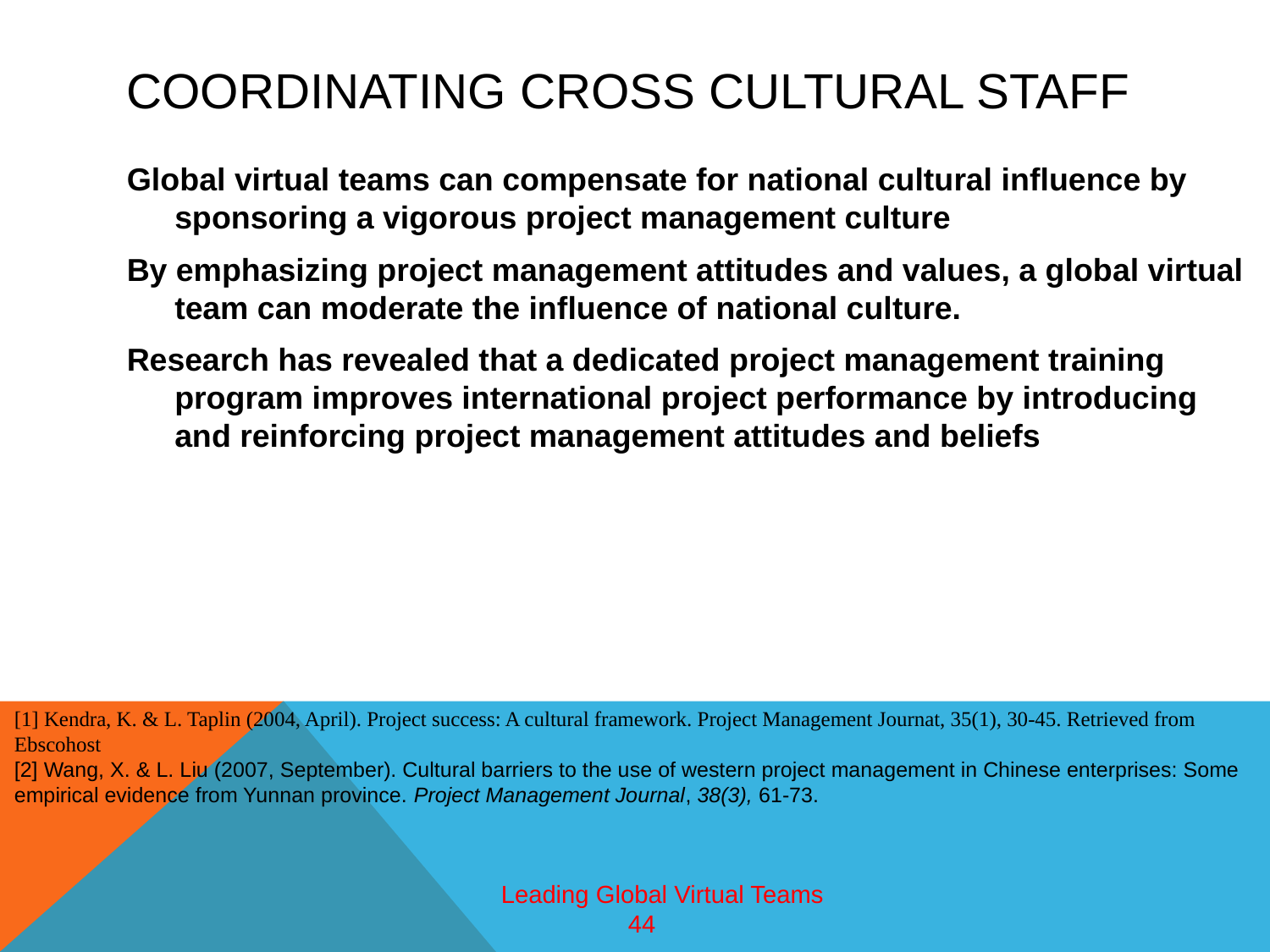

# coordinating cross cultural staff
Global virtual teams can compensate for national cultural influence by sponsoring a vigorous project management culture
By emphasizing project management attitudes and values, a global virtual team can moderate the influence of national culture.
Research has revealed that a dedicated project management training program improves international project performance by introducing and reinforcing project management attitudes and beliefs
[1] Kendra, K. & L. Taplin (2004, April). Project success: A cultural framework. Project Management Journat, 35(1), 30-45. Retrieved from Ebscohost
[2] Wang, X. & L. Liu (2007, September). Cultural barriers to the use of western project management in Chinese enterprises: Some empirical evidence from Yunnan province. Project Management Journal, 38(3), 61-73.